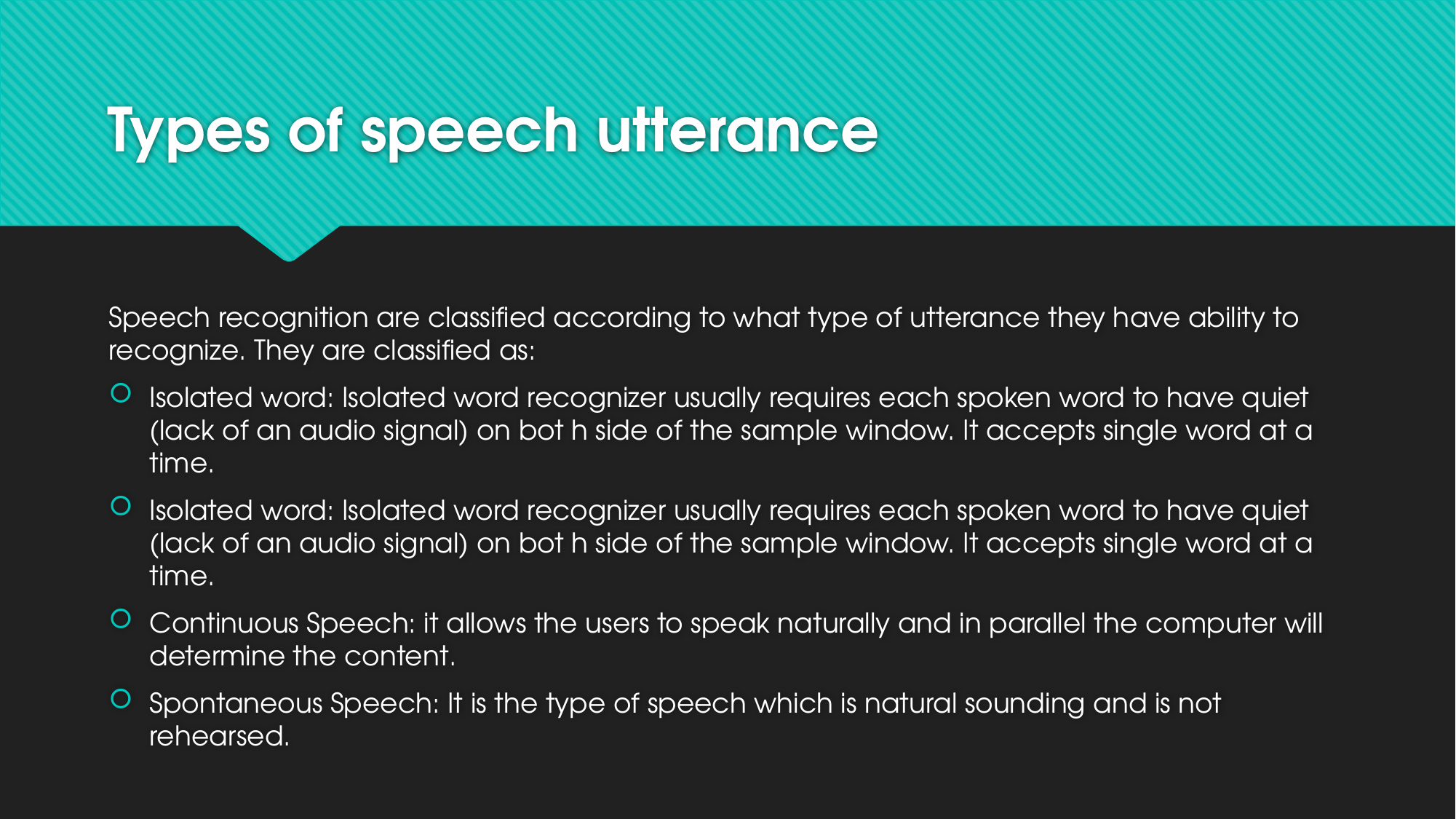

# Types of speech utterance
Speech recognition are classified according to what type of utterance they have ability to recognize. They are classified as:
Isolated word: Isolated word recognizer usually requires each spoken word to have quiet (lack of an audio signal) on bot h side of the sample window. It accepts single word at a time.
Isolated word: Isolated word recognizer usually requires each spoken word to have quiet (lack of an audio signal) on bot h side of the sample window. It accepts single word at a time.
Continuous Speech: it allows the users to speak naturally and in parallel the computer will determine the content.
Spontaneous Speech: It is the type of speech which is natural sounding and is not rehearsed.